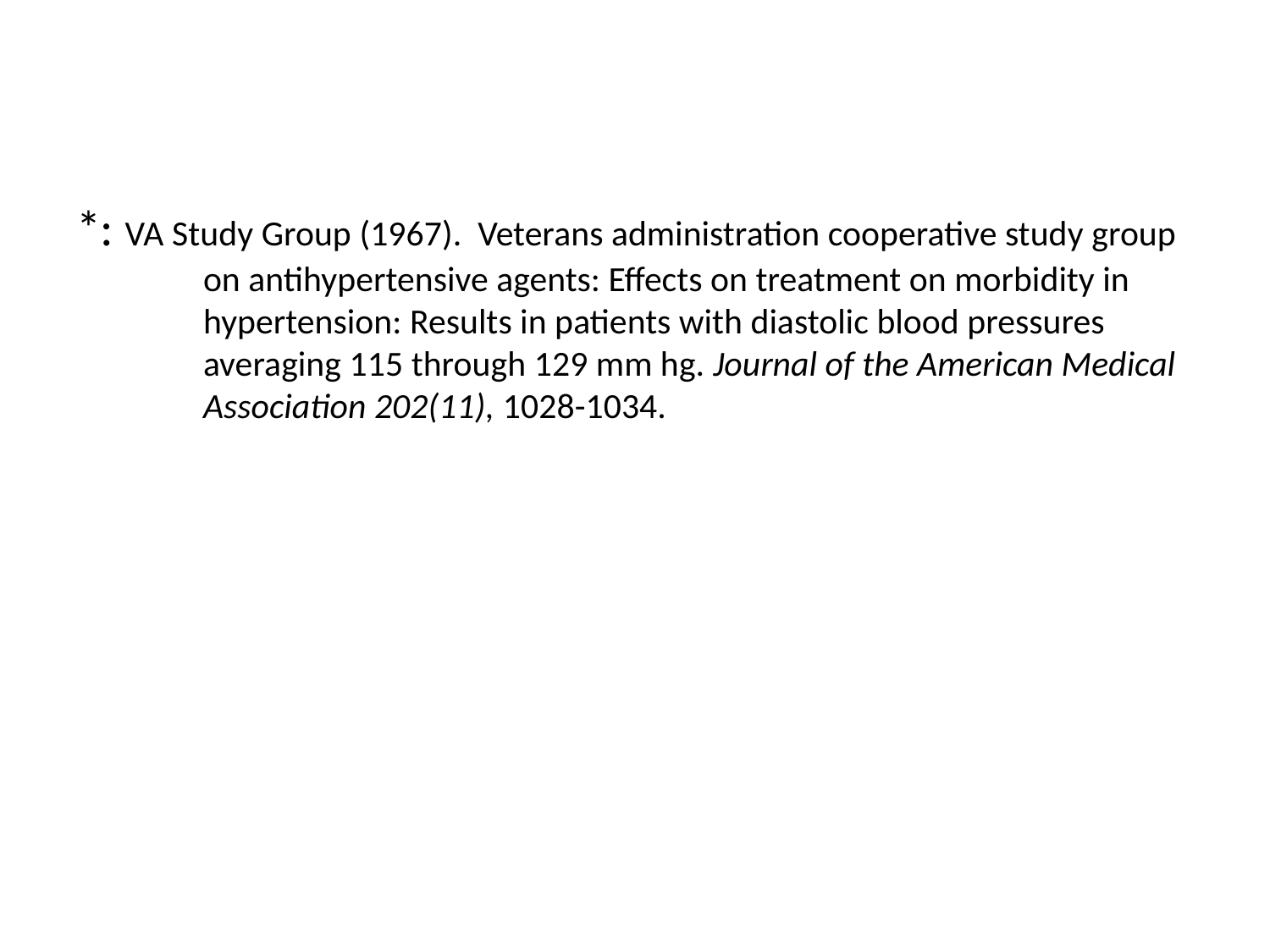

*: VA Study Group (1967).  Veterans administration cooperative study group 	on antihypertensive agents: Effects on treatment on morbidity in 	hypertension: Results in patients with diastolic blood pressures 	averaging 115 through 129 mm hg. Journal of the American Medical 	Association 202(11), 1028-1034.